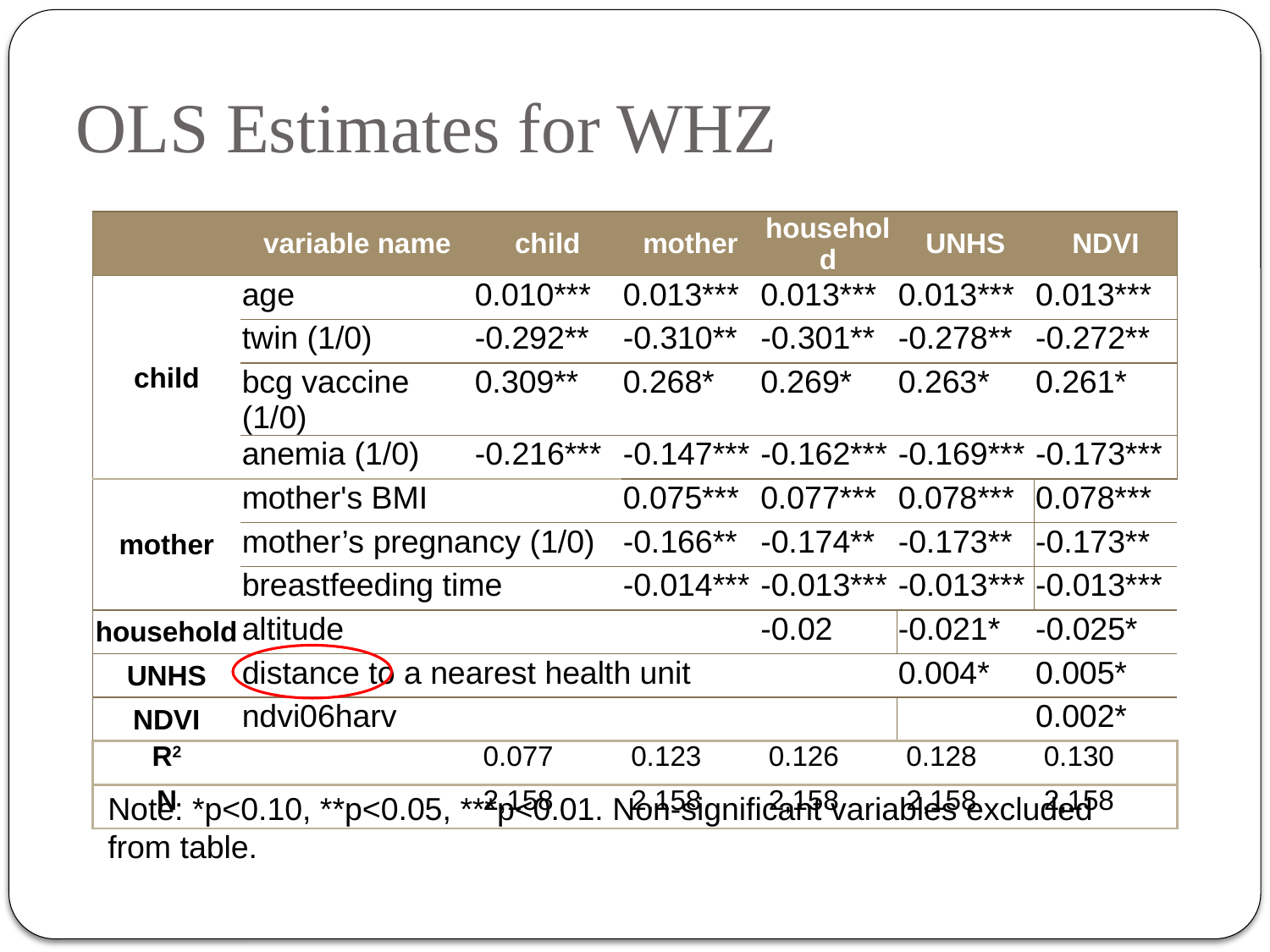

# OLS Estimates for WHZ
|  | variable name | child | mother | household | UNHS | NDVI |
| --- | --- | --- | --- | --- | --- | --- |
| child | age | 0.010\*\*\* | 0.013\*\*\* | 0.013\*\*\* | 0.013\*\*\* | 0.013\*\*\* |
|  | twin (1/0) | -0.292\*\* | -0.310\*\* | -0.301\*\* | -0.278\*\* | -0.272\*\* |
|  | bcg vaccine (1/0) | 0.309\*\* | 0.268\* | 0.269\* | 0.263\* | 0.261\* |
|  | anemia (1/0) | -0.216\*\*\* | -0.147\*\*\* | -0.162\*\*\* | -0.169\*\*\* | -0.173\*\*\* |
| mother | mother's BMI |  | 0.075\*\*\* | 0.077\*\*\* | 0.078\*\*\* | 0.078\*\*\* |
|  | mother’s pregnancy (1/0) |  | -0.166\*\* | -0.174\*\* | -0.173\*\* | -0.173\*\* |
|  | breastfeeding time |  | -0.014\*\*\* | -0.013\*\*\* | -0.013\*\*\* | -0.013\*\*\* |
| household | altitude |  |  | -0.02 | -0.021\* | -0.025\* |
| UNHS | distance to a nearest health unit |  |  |  | 0.004\* | 0.005\* |
| NDVI | ndvi06harv |  |  |  |  | 0.002\* |
| R2 |  | 0.077 | 0.123 | 0.126 | 0.128 | 0.130 |
| N |  | 2,158 | 2,158 | 2,158 | 2,158 | 2,158 |

Note: *p<0.10, **p<0.05, ***p<0.01. Non-significant variables excluded from table.